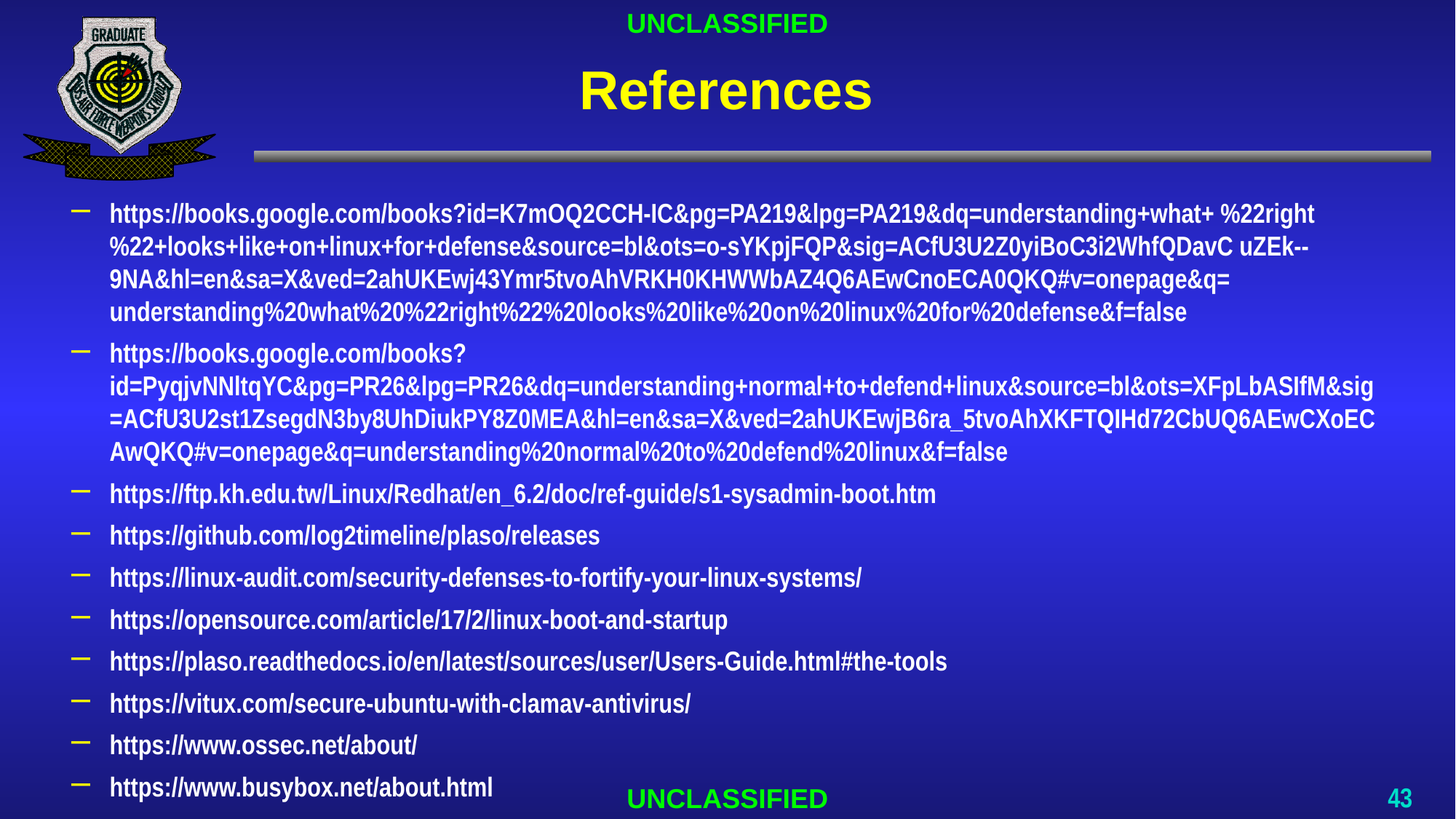

# References
https://books.google.com/books?id=K7mOQ2CCH-IC&pg=PA219&lpg=PA219&dq=understanding+what+ %22right%22+looks+like+on+linux+for+defense&source=bl&ots=o-sYKpjFQP&sig=ACfU3U2Z0yiBoC3i2WhfQDavC uZEk--9NA&hl=en&sa=X&ved=2ahUKEwj43Ymr5tvoAhVRKH0KHWWbAZ4Q6AEwCnoECA0QKQ#v=onepage&q= understanding%20what%20%22right%22%20looks%20like%20on%20linux%20for%20defense&f=false
https://books.google.com/books?id=PyqjvNNltqYC&pg=PR26&lpg=PR26&dq=understanding+normal+to+defend+linux&source=bl&ots=XFpLbASIfM&sig=ACfU3U2st1ZsegdN3by8UhDiukPY8Z0MEA&hl=en&sa=X&ved=2ahUKEwjB6ra_5tvoAhXKFTQIHd72CbUQ6AEwCXoECAwQKQ#v=onepage&q=understanding%20normal%20to%20defend%20linux&f=false
https://ftp.kh.edu.tw/Linux/Redhat/en_6.2/doc/ref-guide/s1-sysadmin-boot.htm
https://github.com/log2timeline/plaso/releases
https://linux-audit.com/security-defenses-to-fortify-your-linux-systems/
https://opensource.com/article/17/2/linux-boot-and-startup
https://plaso.readthedocs.io/en/latest/sources/user/Users-Guide.html#the-tools
https://vitux.com/secure-ubuntu-with-clamav-antivirus/
https://www.ossec.net/about/
https://www.busybox.net/about.html